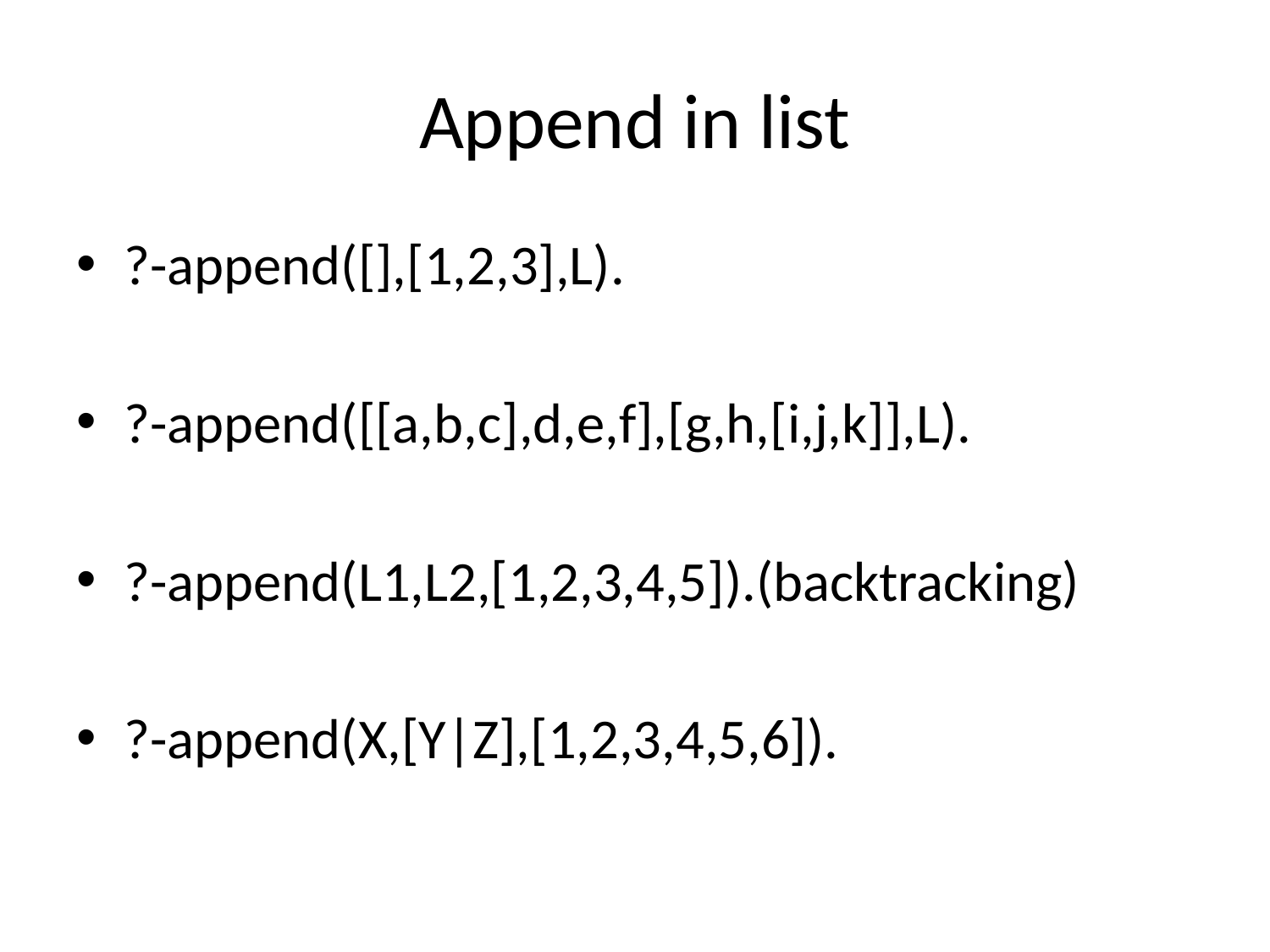

# Append in list
?-append([],[1,2,3],L).

?-append([[a,b,c],d,e,f],[g,h,[i,j,k]],L).

?-append(L1,L2,[1,2,3,4,5]).(backtracking)

?-append(X,[Y|Z],[1,2,3,4,5,6]).